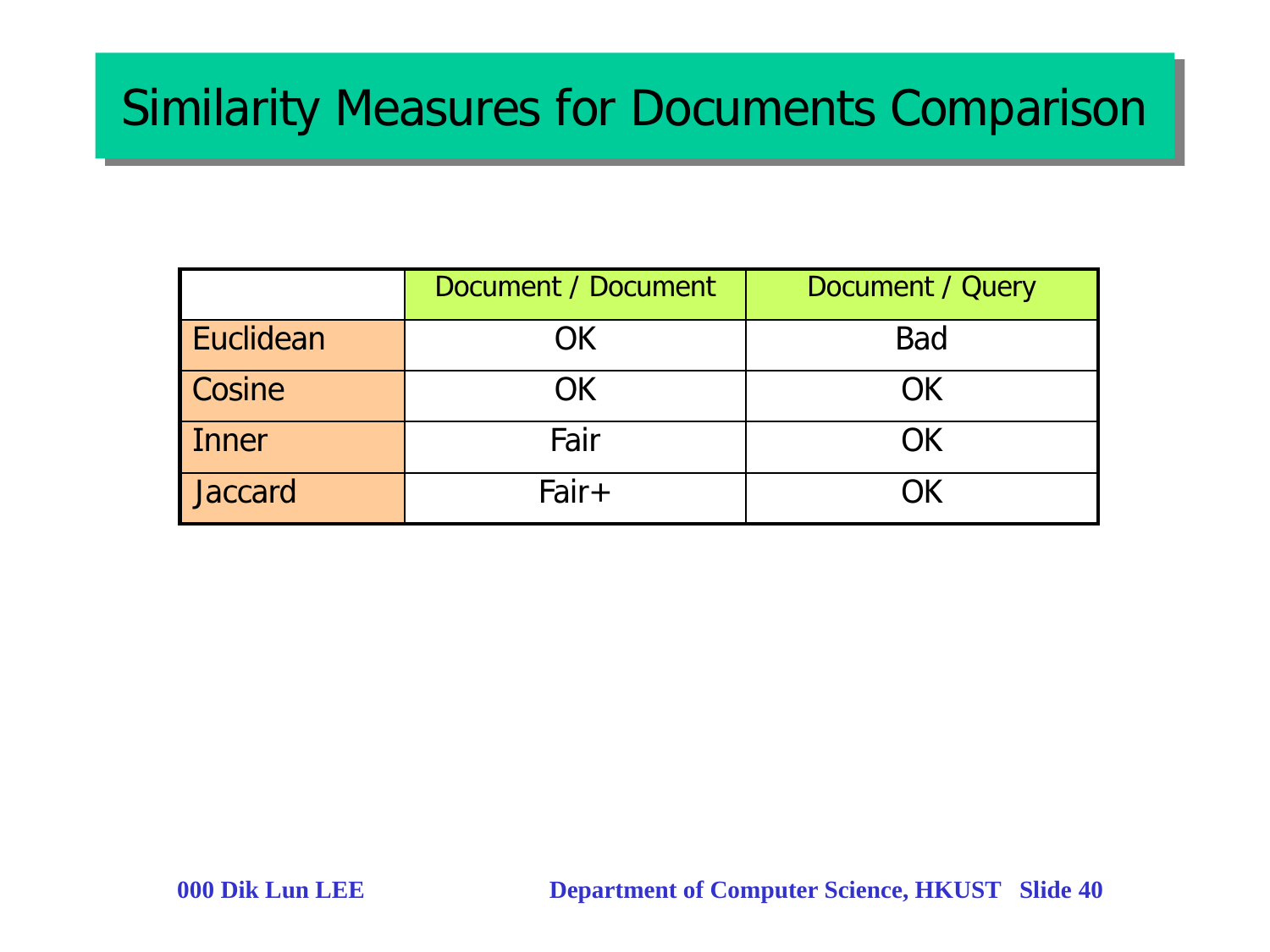

Similarity Measures for Documents Comparison
|  | Document / Document | Document / Query |
| --- | --- | --- |
| Euclidean | OK | Bad |
| Cosine | OK | OK |
| Inner | Fair | OK |
| Jaccard | Fair+ | OK |
000 Dik Lun LEE                              Department of Computer Science, HKUST   Slide 40